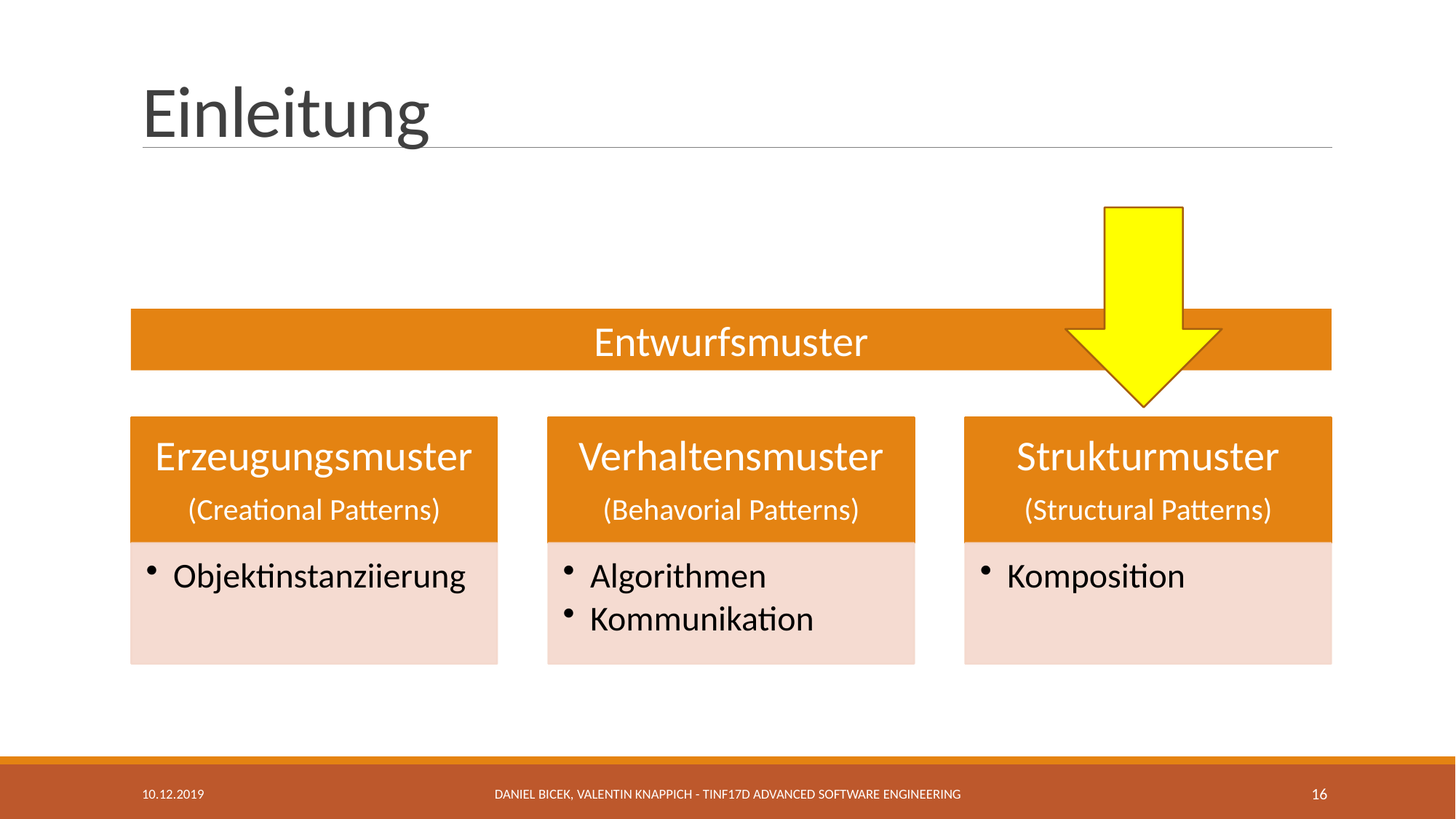

# Einleitung

Erzeugungsmuster
(Creational Patterns)
Objektinstanziierung
Verhaltensmuster
(Behavorial Patterns)
Algorithmen
Kommunikation
Strukturmuster
(Structural Patterns)
Komposition
Entwurfsmuster
10.12.2019
Daniel Bicek, Valentin Knappich - TINF17D Advanced Software Engineering
16